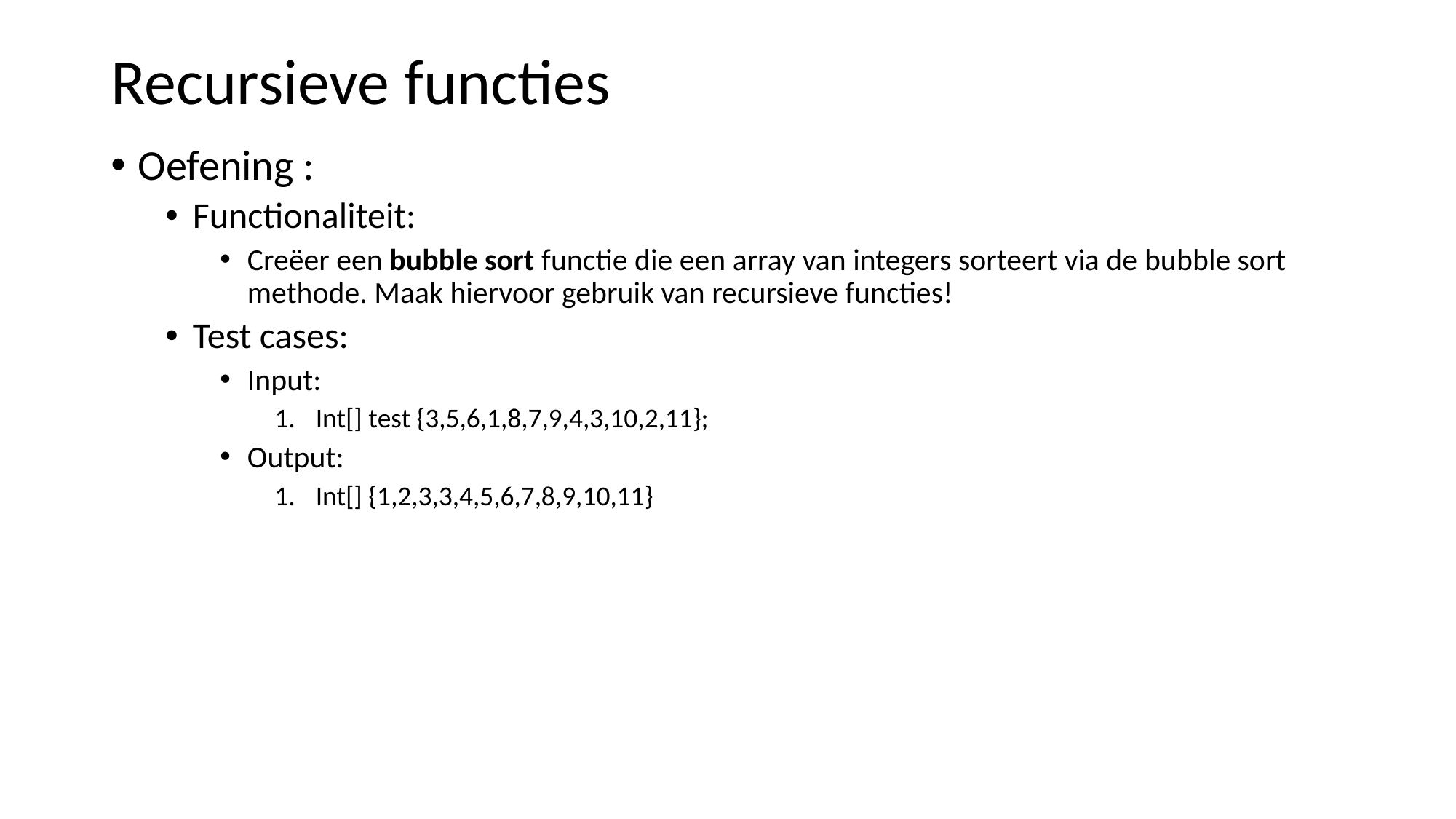

# Recursieve functies
Oefening :
Functionaliteit:
Creëer een bubble sort functie die een array van integers sorteert via de bubble sort methode. Maak hiervoor gebruik van recursieve functies!
Test cases:
Input:
Int[] test {3,5,6,1,8,7,9,4,3,10,2,11};
Output:
Int[] {1,2,3,3,4,5,6,7,8,9,10,11}